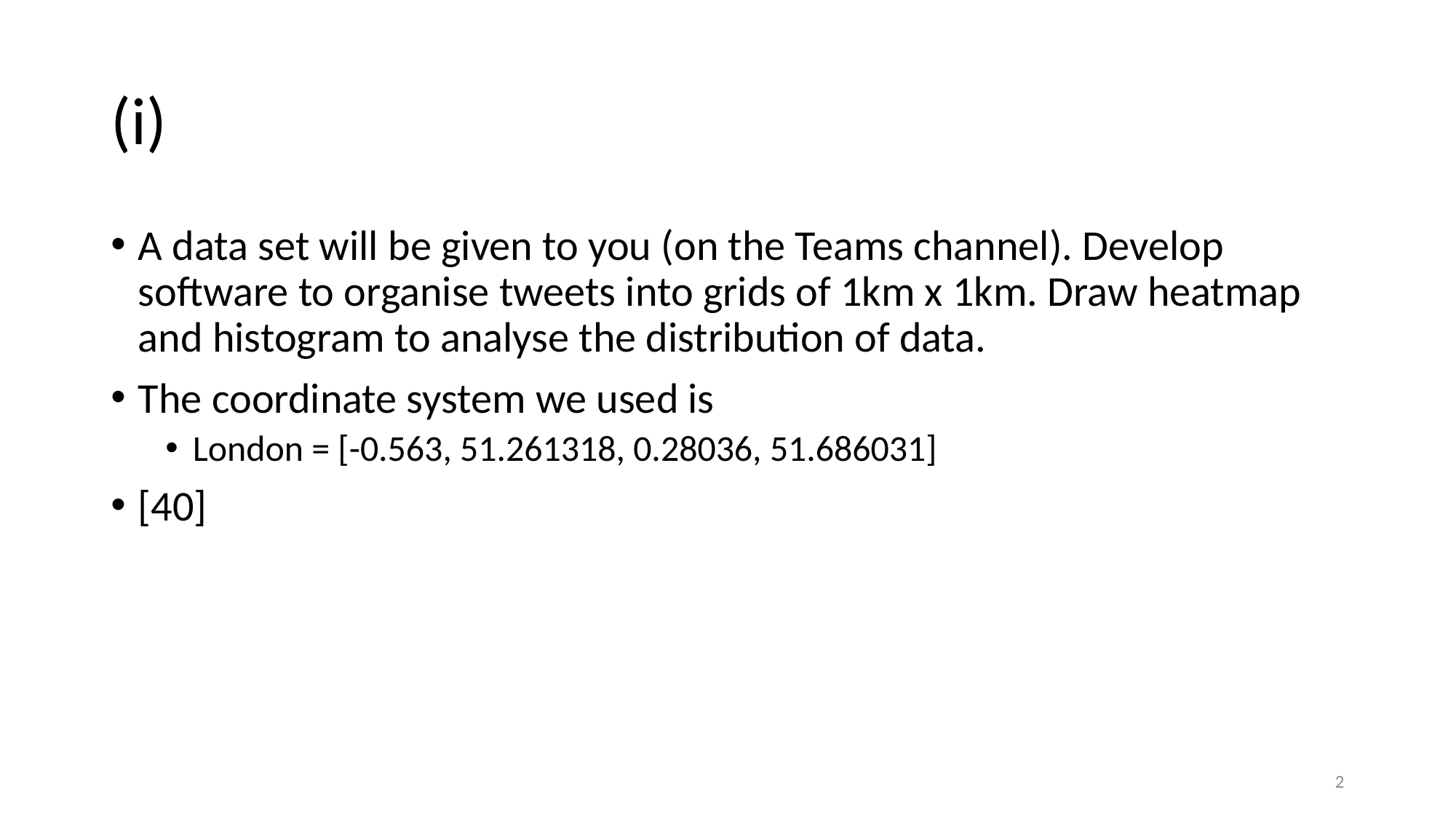

# (i)
A data set will be given to you (on the Teams channel). Develop software to organise tweets into grids of 1km x 1km. Draw heatmap  and histogram to analyse the distribution of data.
The coordinate system we used is
London = [-0.563, 51.261318, 0.28036, 51.686031]
[40]

2